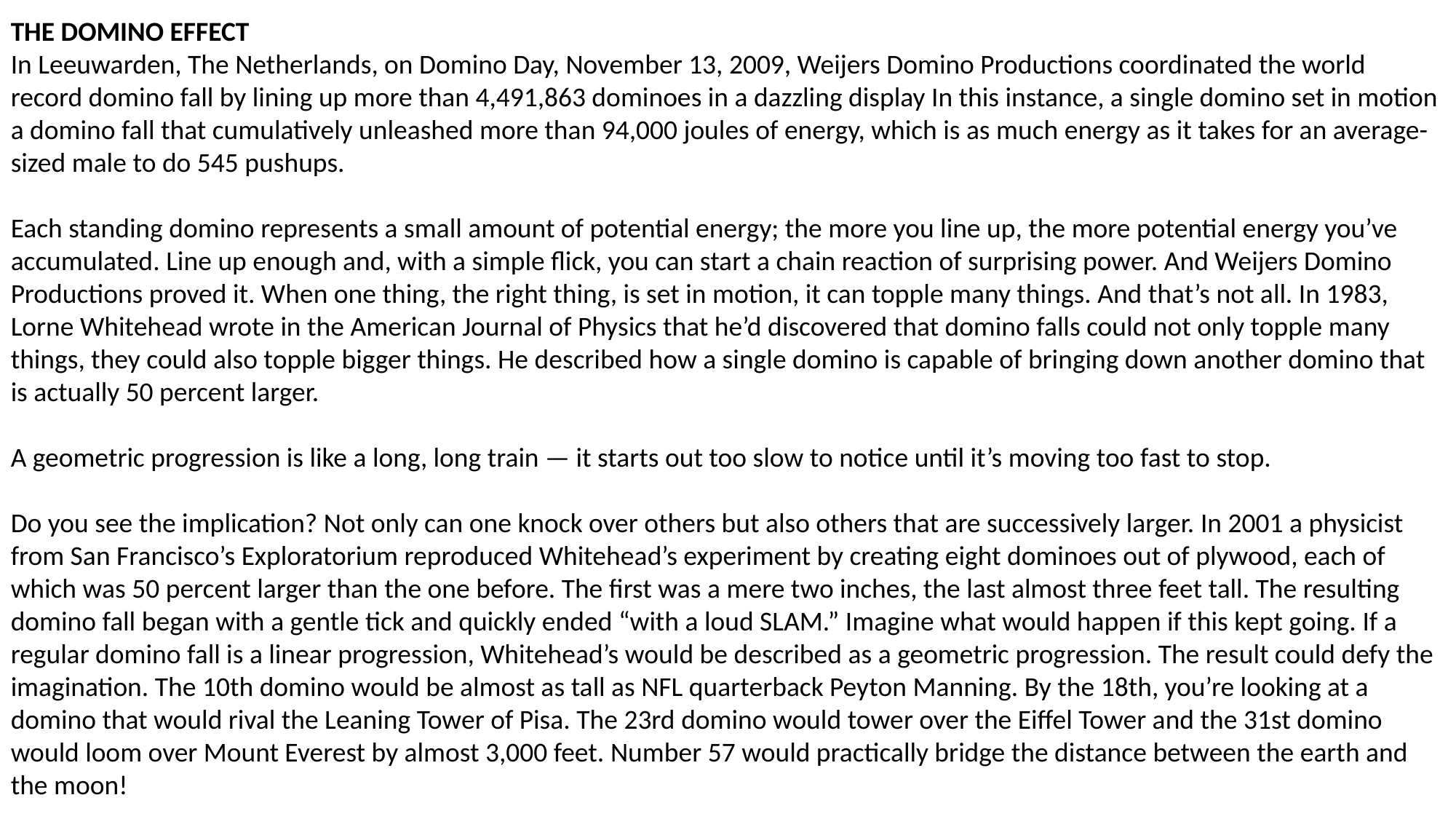

THE DOMINO EFFECT
In Leeuwarden, The Netherlands, on Domino Day, November 13, 2009, Weijers Domino Productions coordinated the world record domino fall by lining up more than 4,491,863 dominoes in a dazzling display In this instance, a single domino set in motion a domino fall that cumulatively unleashed more than 94,000 joules of energy, which is as much energy as it takes for an average-sized male to do 545 pushups.

Each standing domino represents a small amount of potential energy; the more you line up, the more potential energy you’ve accumulated. Line up enough and, with a simple flick, you can start a chain reaction of surprising power. And Weijers Domino Productions proved it. When one thing, the right thing, is set in motion, it can topple many things. And that’s not all. In 1983, Lorne Whitehead wrote in the American Journal of Physics that he’d discovered that domino falls could not only topple many things, they could also topple bigger things. He described how a single domino is capable of bringing down another domino that is actually 50 percent larger.

A geometric progression is like a long, long train — it starts out too slow to notice until it’s moving too fast to stop.

Do you see the implication? Not only can one knock over others but also others that are successively larger. In 2001 a physicist from San Francisco’s Exploratorium reproduced Whitehead’s experiment by creating eight dominoes out of plywood, each of which was 50 percent larger than the one before. The first was a mere two inches, the last almost three feet tall. The resulting domino fall began with a gentle tick and quickly ended “with a loud SLAM.” Imagine what would happen if this kept going. If a regular domino fall is a linear progression, Whitehead’s would be described as a geometric progression. The result could defy the imagination. The 10th domino would be almost as tall as NFL quarterback Peyton Manning. By the 18th, you’re looking at a domino that would rival the Leaning Tower of Pisa. The 23rd domino would tower over the Eiffel Tower and the 31st domino would loom over Mount Everest by almost 3,000 feet. Number 57 would practically bridge the distance between the earth and the moon!